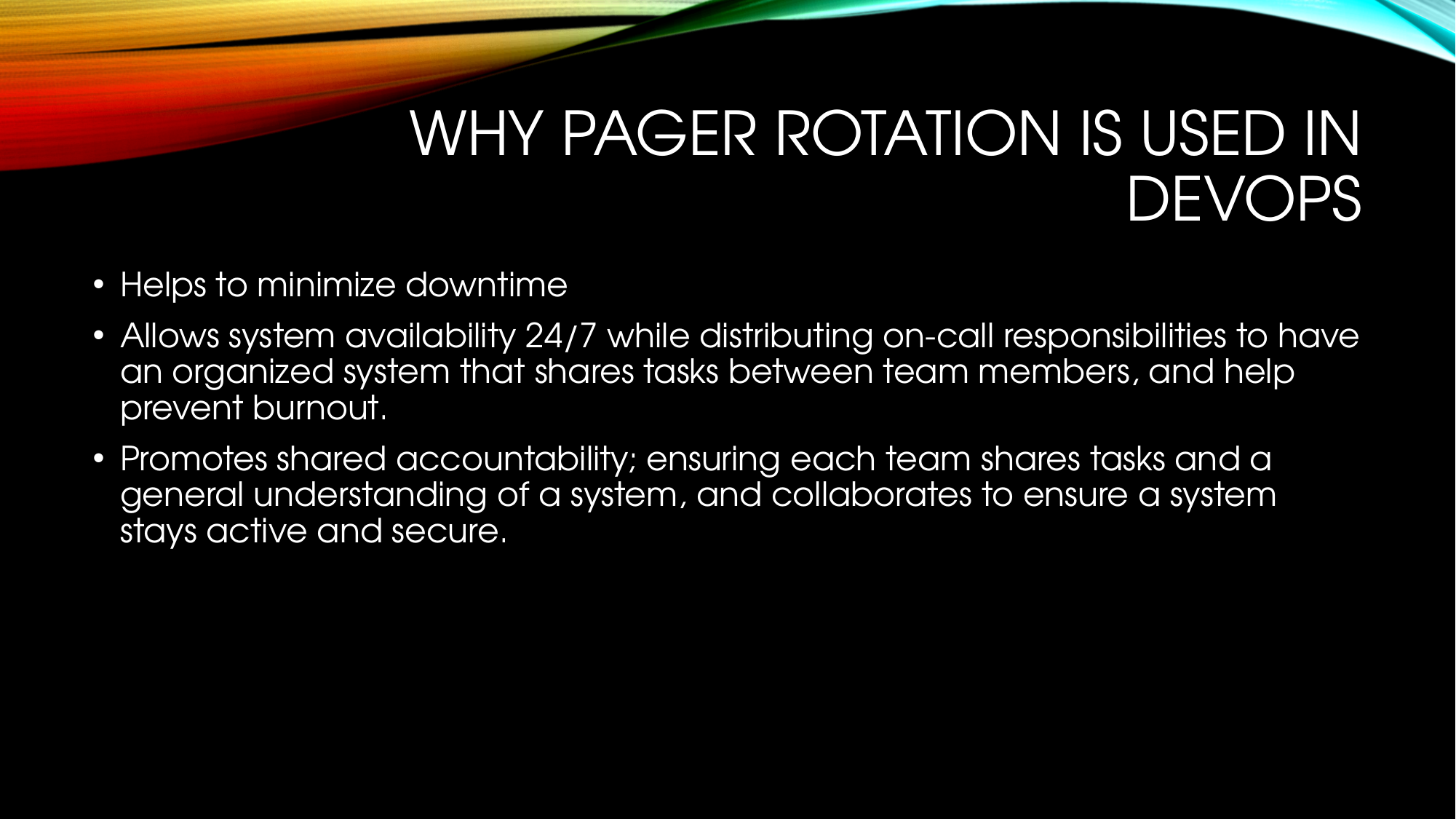

# Why Pager Rotation is Used in DevOps
Helps to minimize downtime
Allows system availability 24/7 while distributing on-call responsibilities to have an organized system that shares tasks between team members, and help prevent burnout.
Promotes shared accountability; ensuring each team shares tasks and a general understanding of a system, and collaborates to ensure a system stays active and secure.